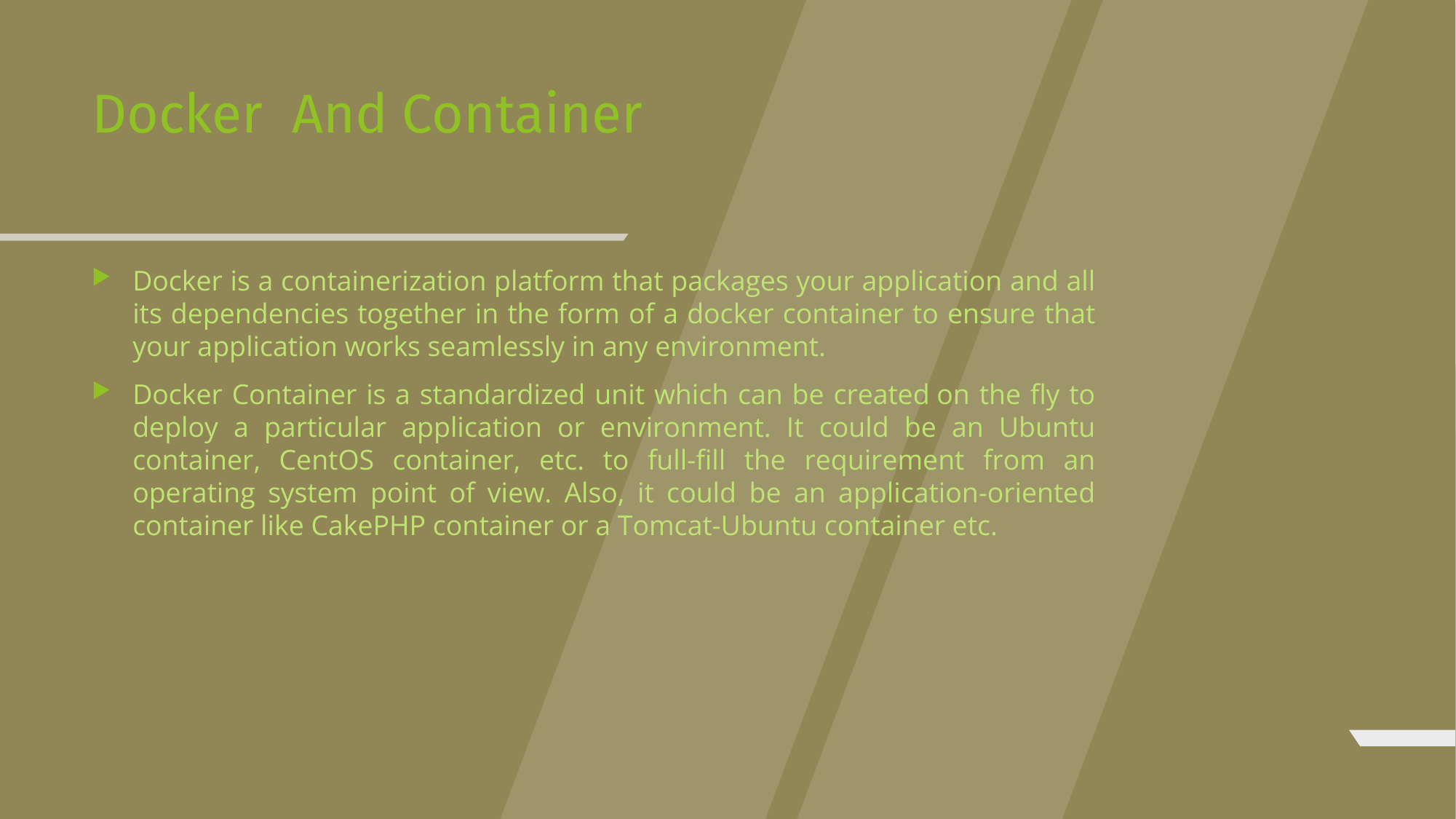

# Docker  And Container
Docker is a containerization platform that packages your application and all its dependencies together in the form of a docker container to ensure that your application works seamlessly in any environment.
Docker Container is a standardized unit which can be created on the fly to deploy a particular application or environment. It could be an Ubuntu container, CentOS container, etc. to full-fill the requirement from an operating system point of view. Also, it could be an application-oriented container like CakePHP container or a Tomcat-Ubuntu container etc.
10